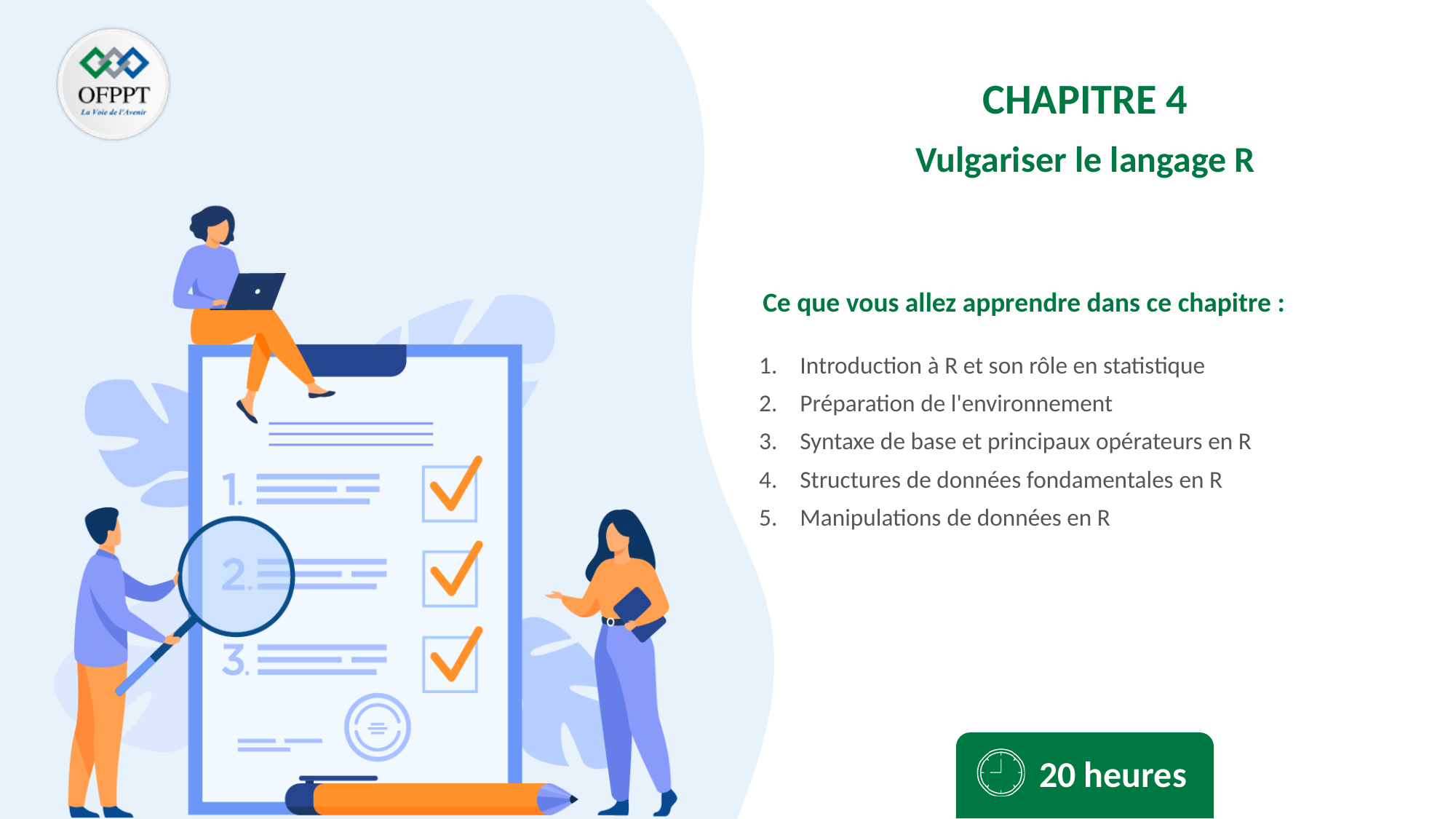

CHAPITRE 4
Vulgariser le langage R
Introduction à R et son rôle en statistique
Préparation de l'environnement
Syntaxe de base et principaux opérateurs en R
Structures de données fondamentales en R
Manipulations de données en R

20 heures